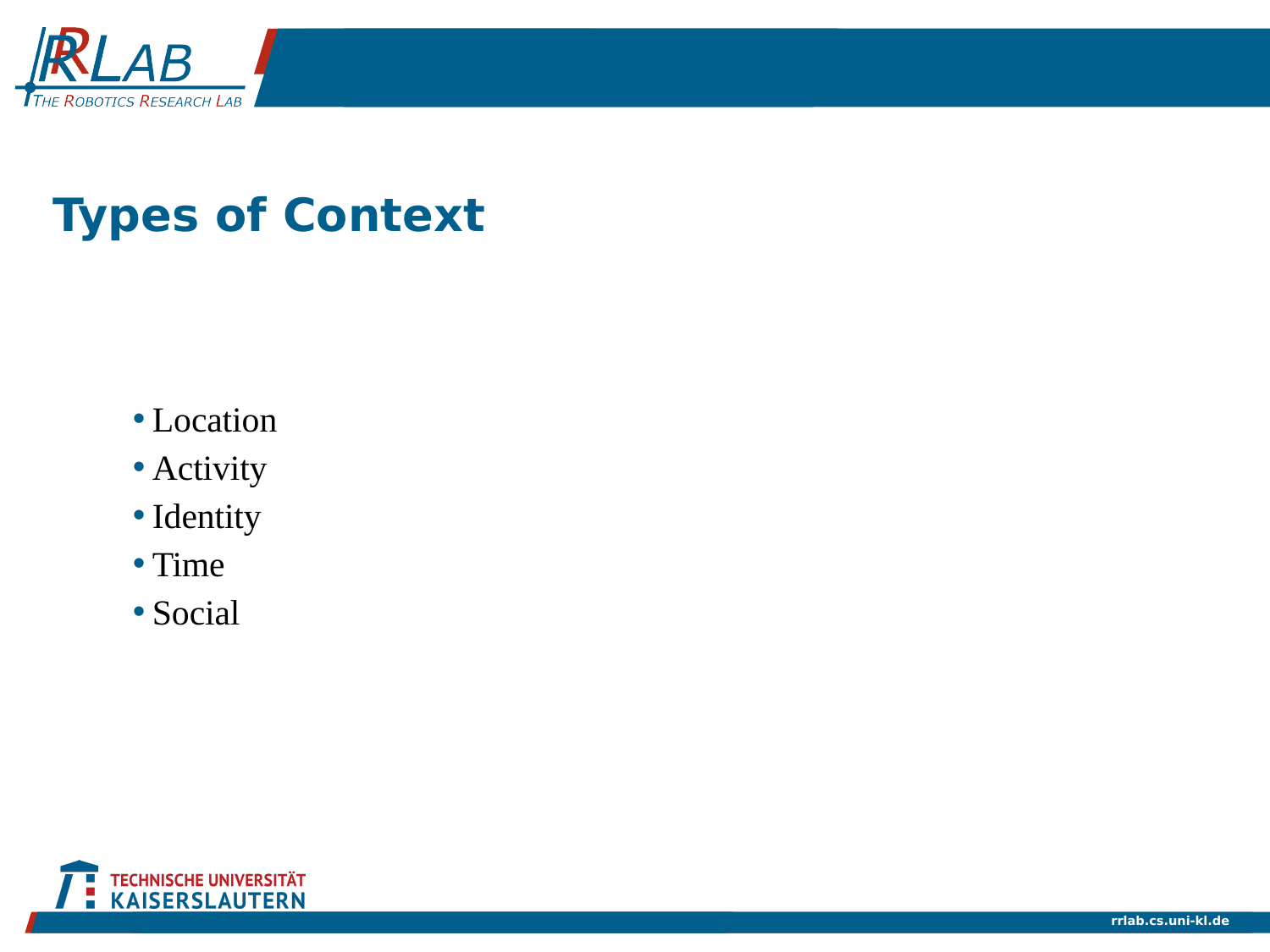

# Types of Context
Location
Activity
Identity
Time
Social